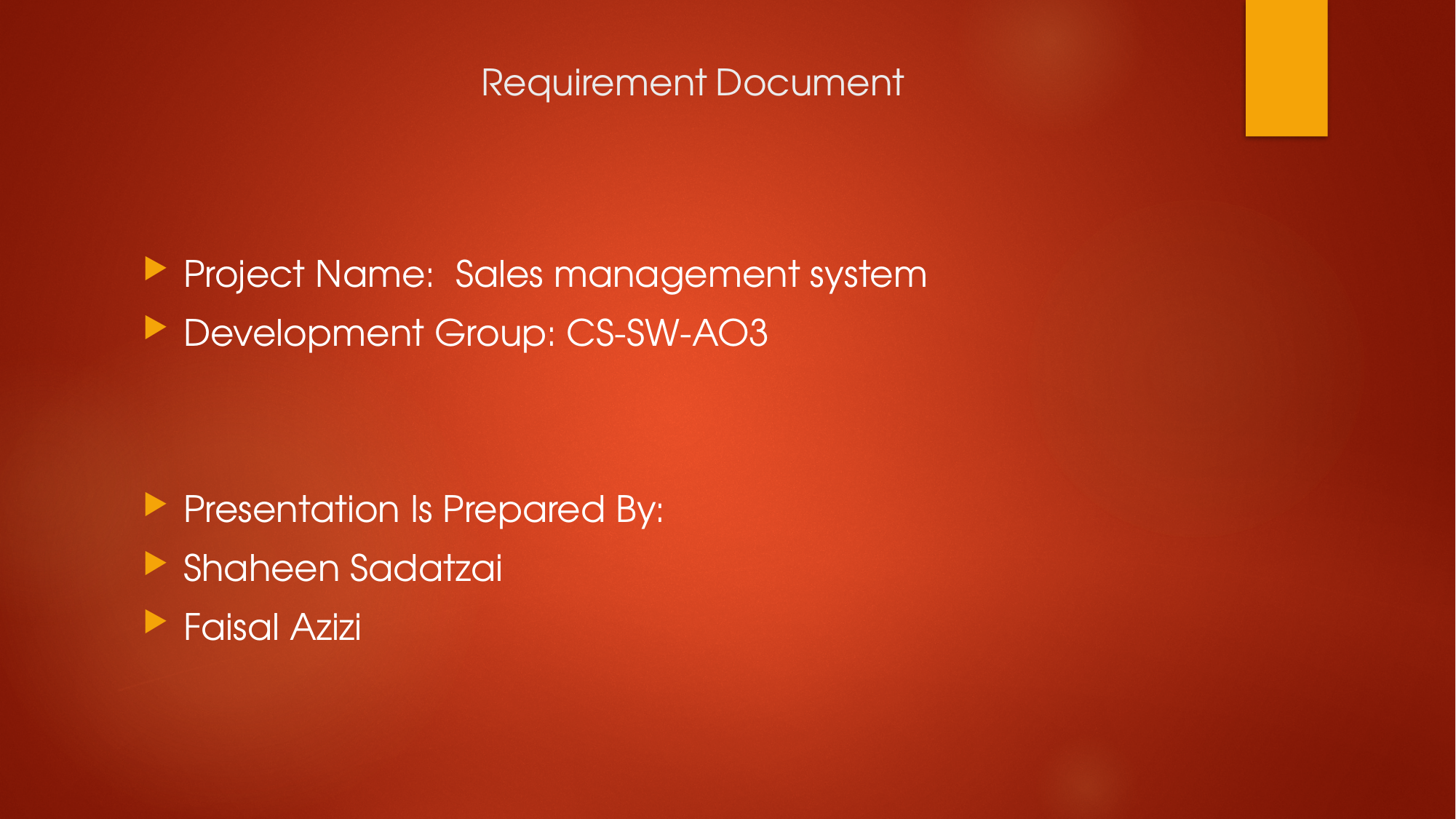

# Requirement Document
Project Name:  Sales management system
Development Group: CS-SW-AO3

Presentation Is Prepared By:
Shaheen Sadatzai
Faisal Azizi